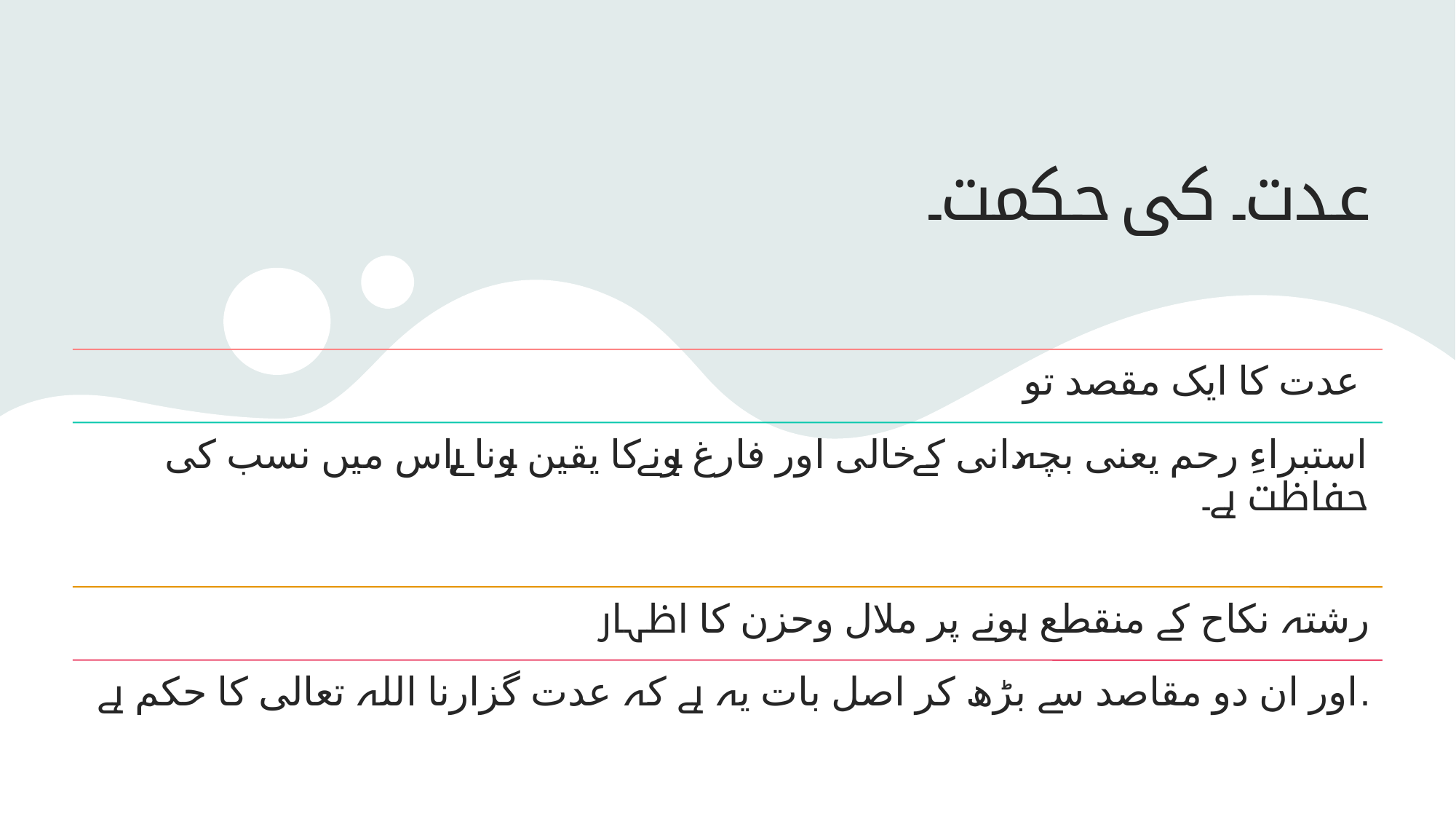

# عدت کی حکمت

عدت کا ایک مقصد تو
استبراءِ رحم یعنی بچہ دانی کے خالی اور فارغ ہونے کا یقین ہونا ہے اس میں نسب کی حفاظت ہے۔
  رشتہ نکاح کے منقطع ہونے پر ملال وحزن کا اظہار
اور ان دو مقاصد سے بڑھ کر اصل بات یہ ہے کہ عدت گزارنا اللہ تعالی کا حکم ہے.